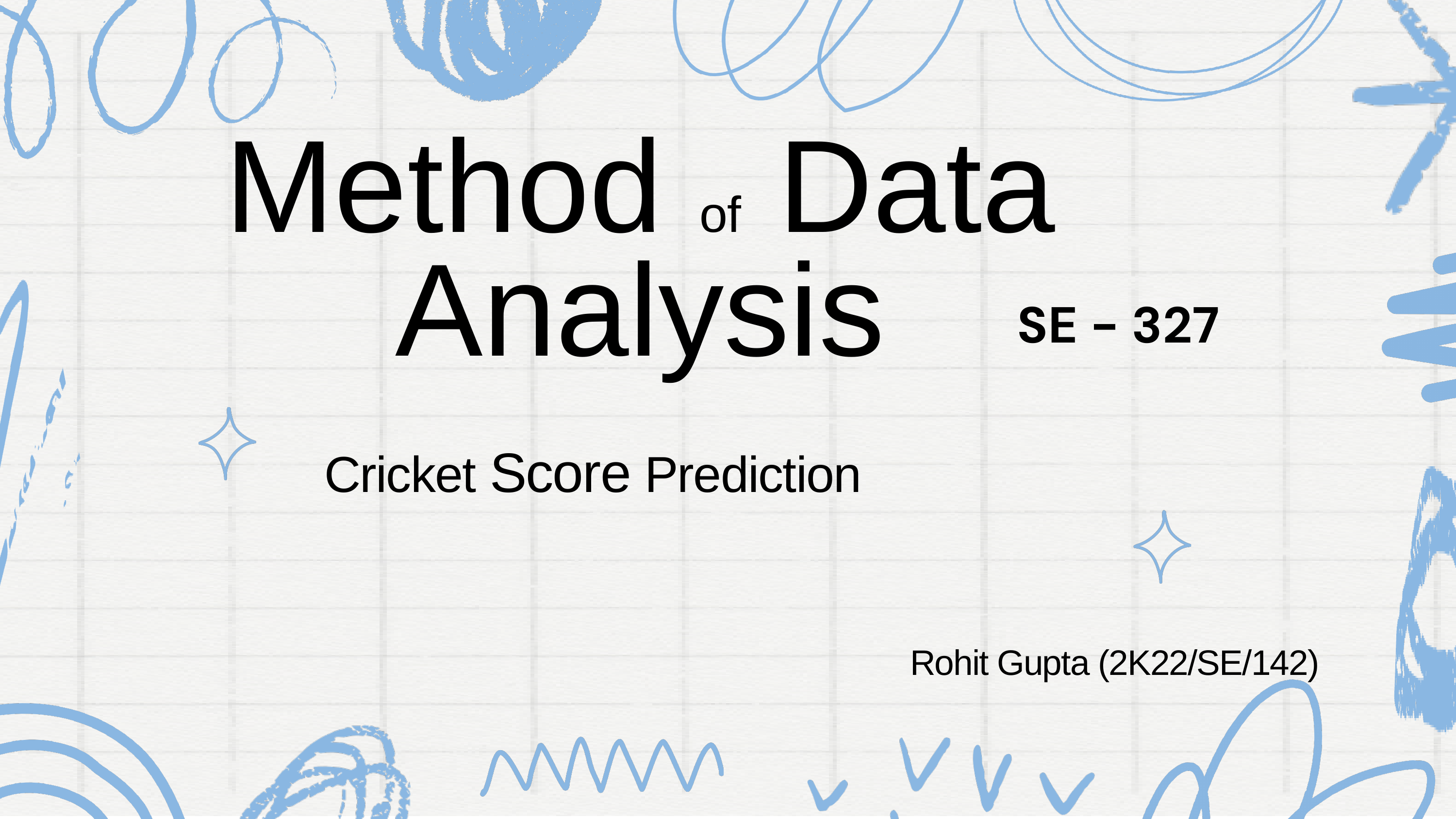

Method of Data Analysis

SE - 327

Cricket Score Prediction

Rohit Gupta (2K22/SE/142)